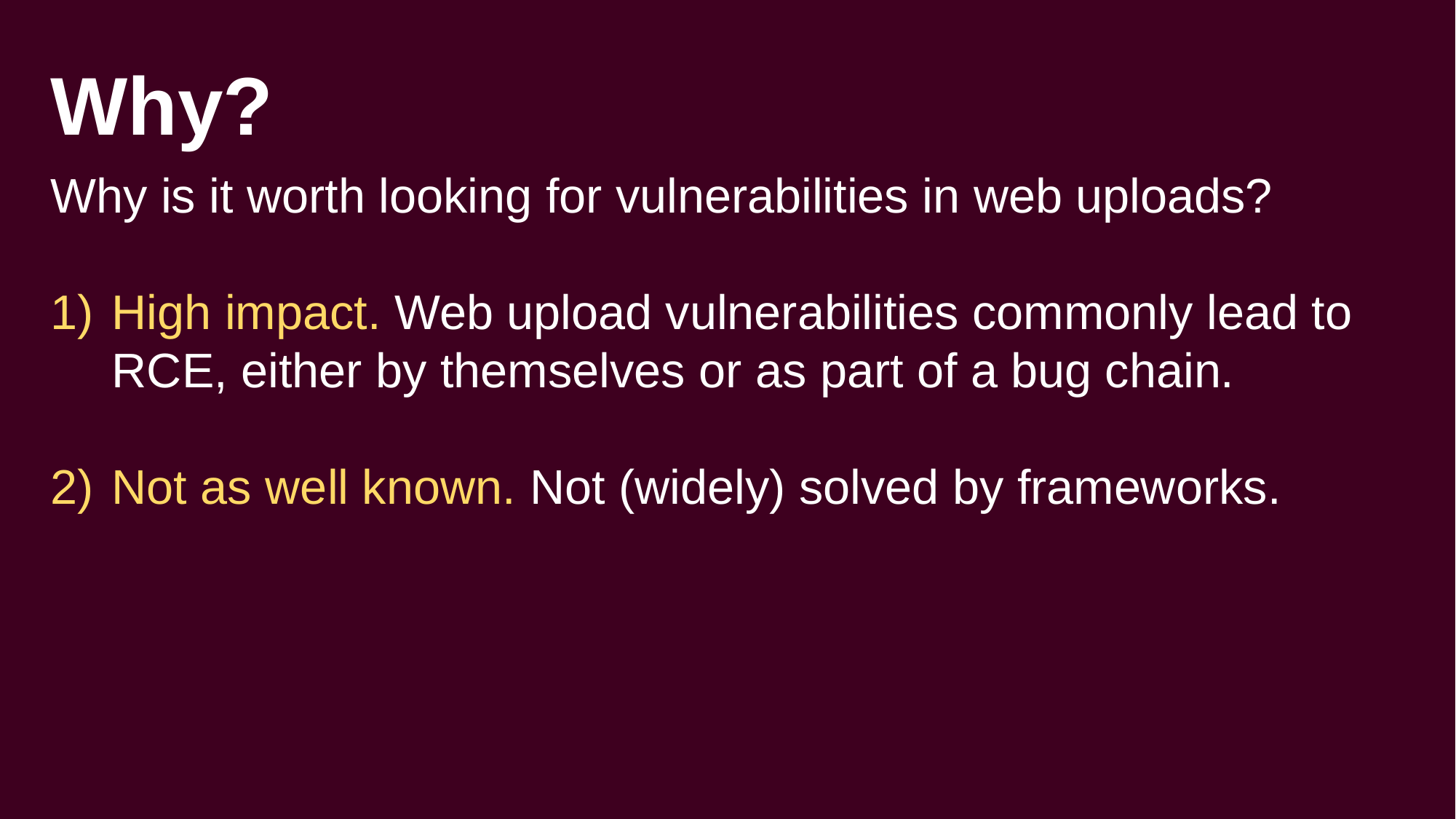

Why?
Why is it worth looking for vulnerabilities in web uploads?

High impact. Web upload vulnerabilities commonly lead to RCE, either by themselves or as part of a bug chain.

Not as well known. Not (widely) solved by frameworks.